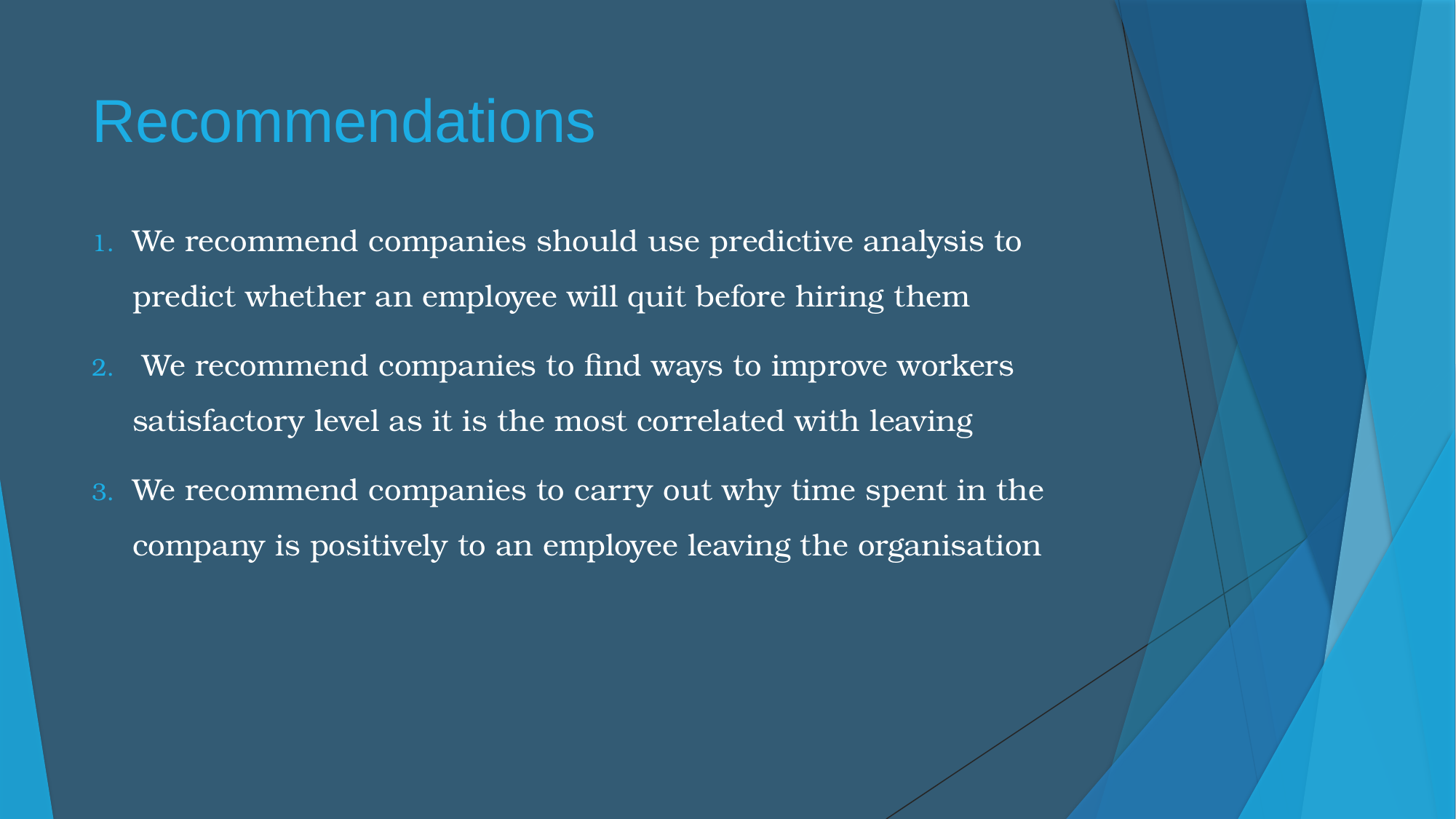

# Recommendations
We recommend companies should use predictive analysis to predict whether an employee will quit before hiring them
 We recommend companies to find ways to improve workers satisfactory level as it is the most correlated with leaving
We recommend companies to carry out why time spent in the company is positively to an employee leaving the organisation